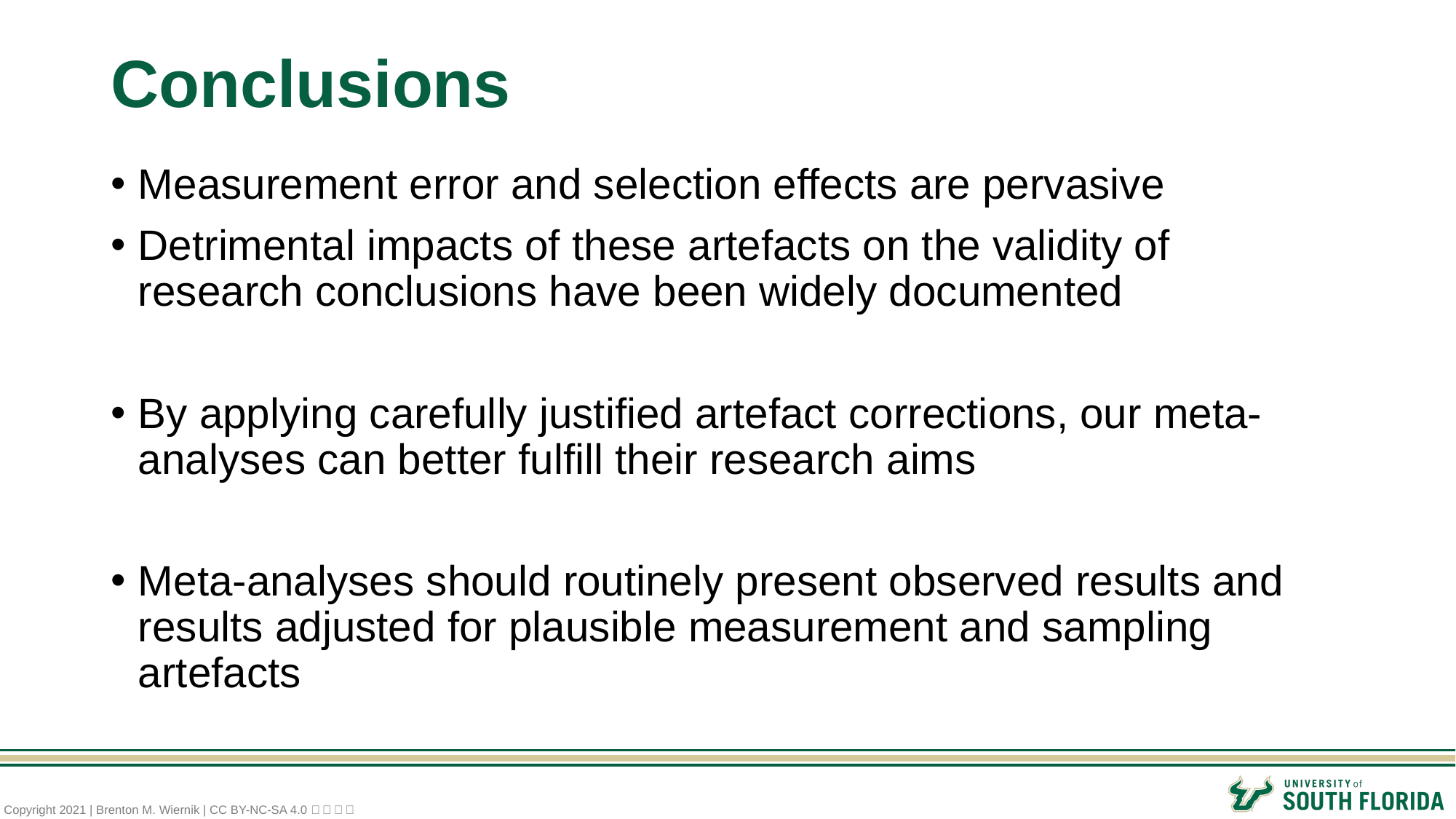

# Conclusions
Measurement error and selection effects are pervasive
Detrimental impacts of these artefacts on the validity of research conclusions have been widely documented

By applying carefully justified artefact corrections, our meta-analyses can better fulfill their research aims

Meta-analyses should routinely present observed results and results adjusted for plausible measurement and sampling artefacts